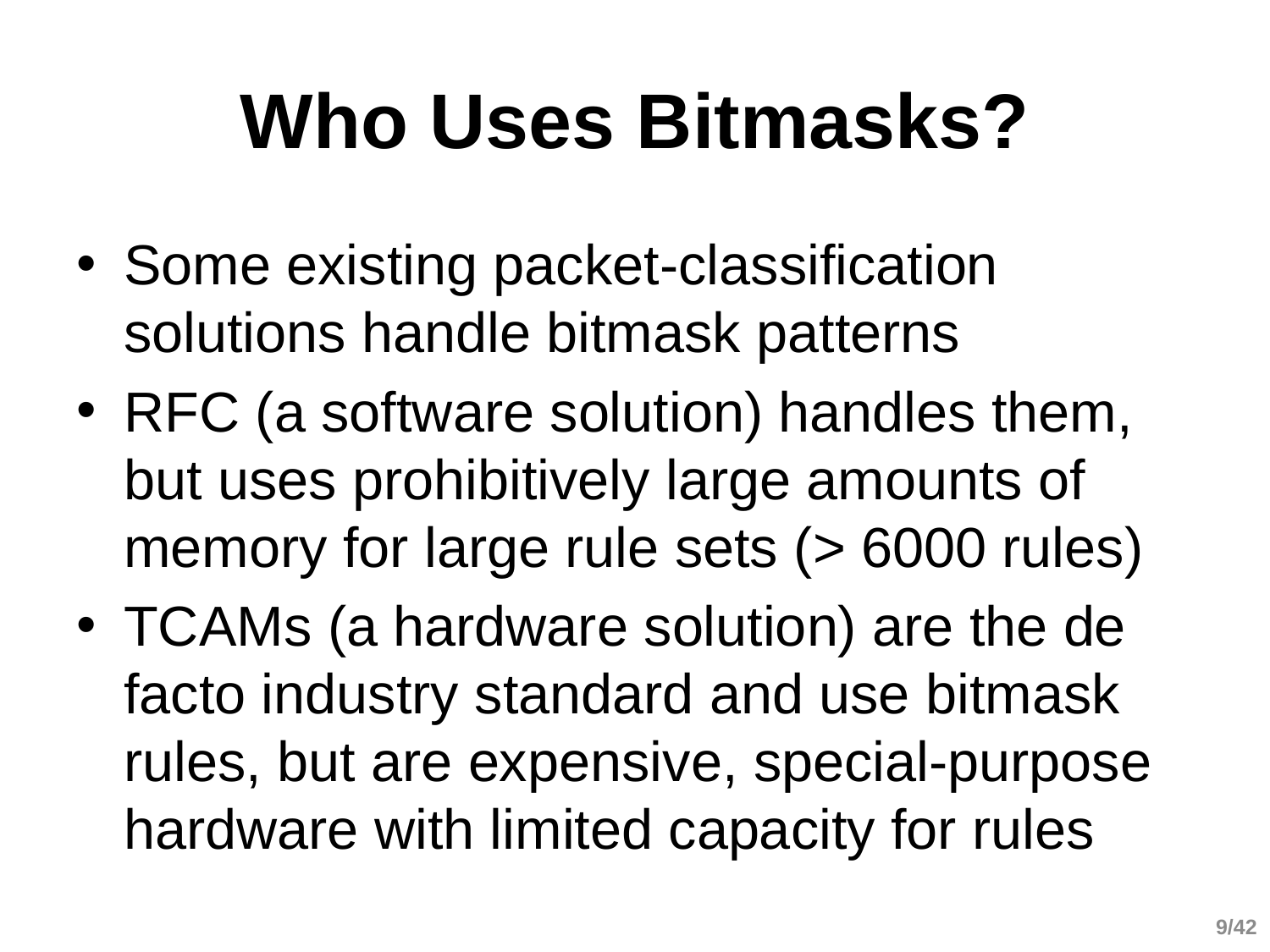

# Who Uses Bitmasks?
Some existing packet-classification solutions handle bitmask patterns
RFC (a software solution) handles them, but uses prohibitively large amounts of memory for large rule sets (> 6000 rules)
TCAMs (a hardware solution) are the de facto industry standard and use bitmask rules, but are expensive, special-purpose hardware with limited capacity for rules
9/42